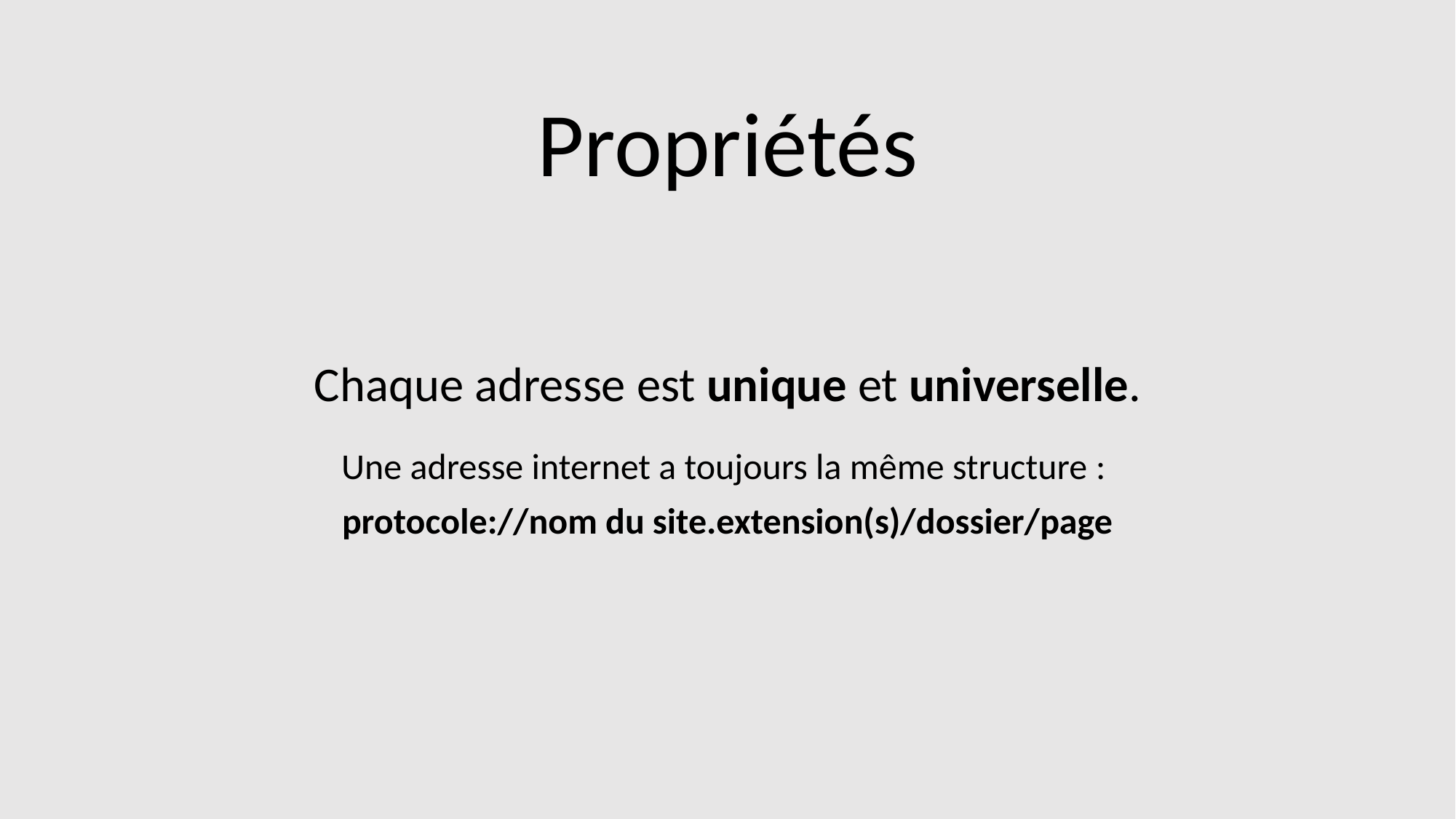

Propriétés
Chaque adresse est unique et universelle.
Une adresse internet a toujours la même structure :
protocole://nom du site.extension(s)/dossier/page